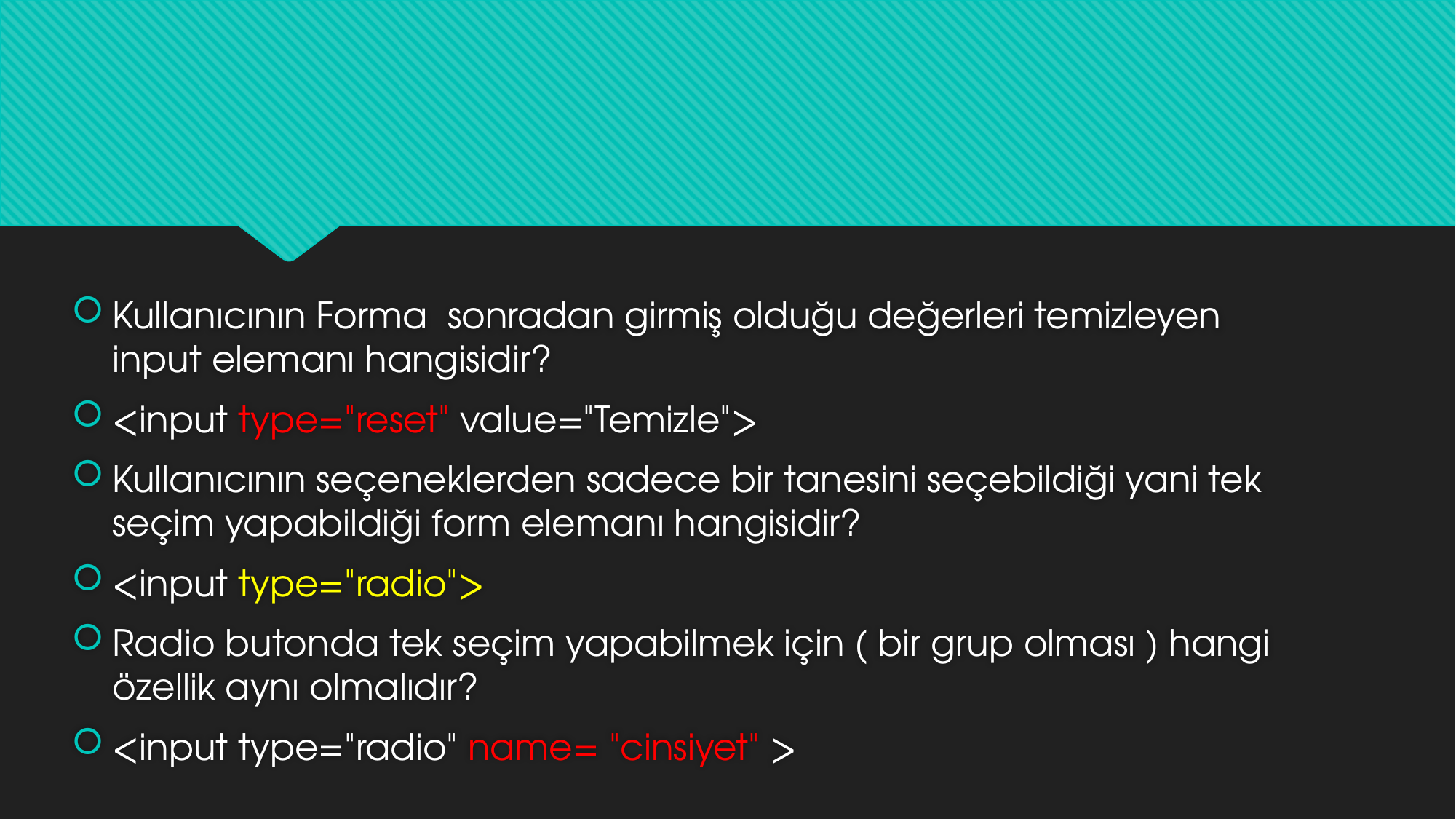

#
Kullanıcının Forma  sonradan girmiş olduğu değerleri temizleyen input elemanı hangisidir?
<input type="reset" value="Temizle">
Kullanıcının seçeneklerden sadece bir tanesini seçebildiği yani tek seçim yapabildiği form elemanı hangisidir?
<input type="radio">
Radio butonda tek seçim yapabilmek için ( bir grup olması ) hangi özellik aynı olmalıdır?
<input type="radio" name= "cinsiyet" >